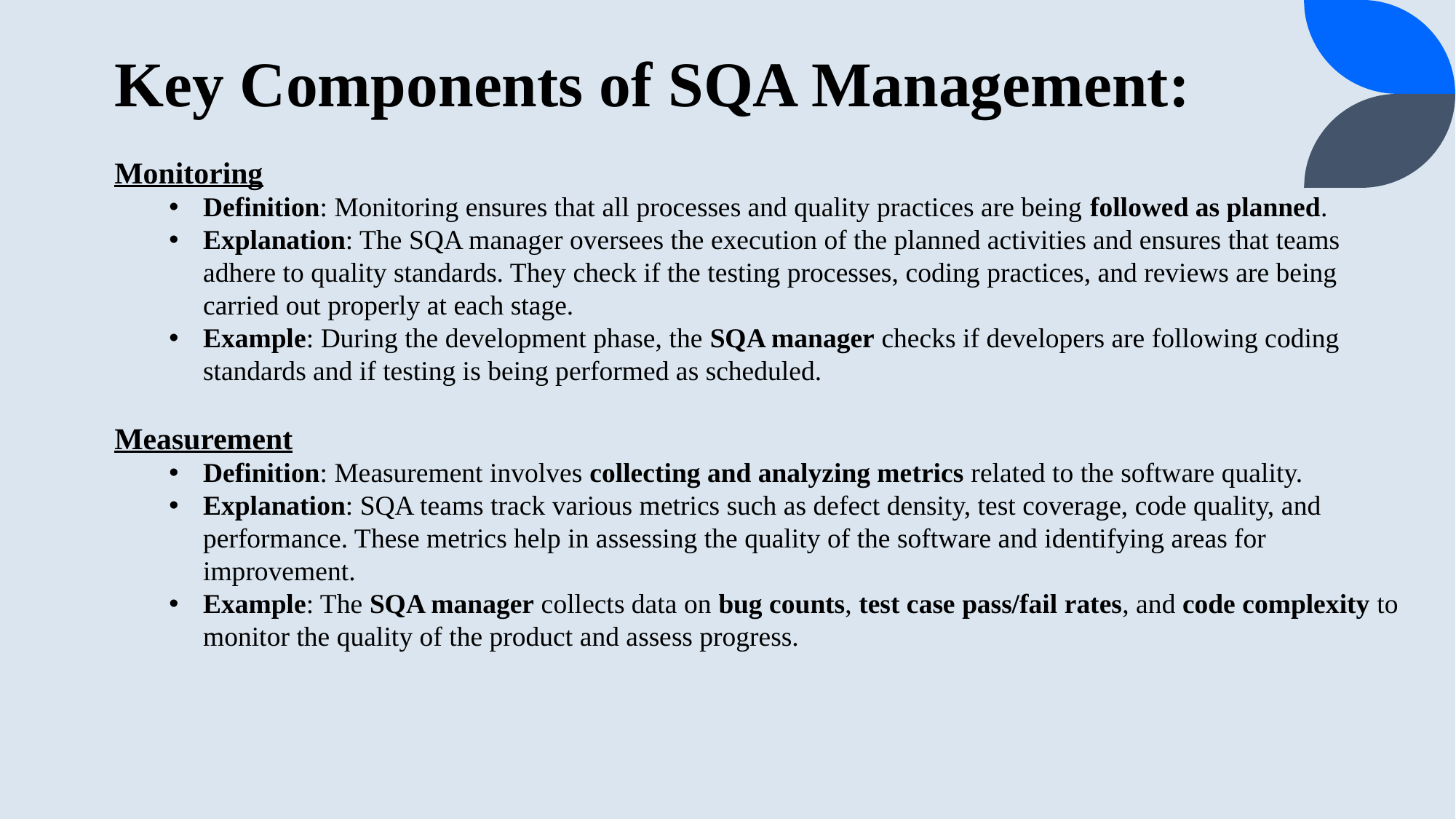

# Key Components of SQA Management:
Monitoring
Definition: Monitoring ensures that all processes and quality practices are being followed as planned.
Explanation: The SQA manager oversees the execution of the planned activities and ensures that teams adhere to quality standards. They check if the testing processes, coding practices, and reviews are being carried out properly at each stage.
Example: During the development phase, the SQA manager checks if developers are following coding standards and if testing is being performed as scheduled.

Measurement
Definition: Measurement involves collecting and analyzing metrics related to the software quality.
Explanation: SQA teams track various metrics such as defect density, test coverage, code quality, and performance. These metrics help in assessing the quality of the software and identifying areas for improvement.
Example: The SQA manager collects data on bug counts, test case pass/fail rates, and code complexity to monitor the quality of the product and assess progress.